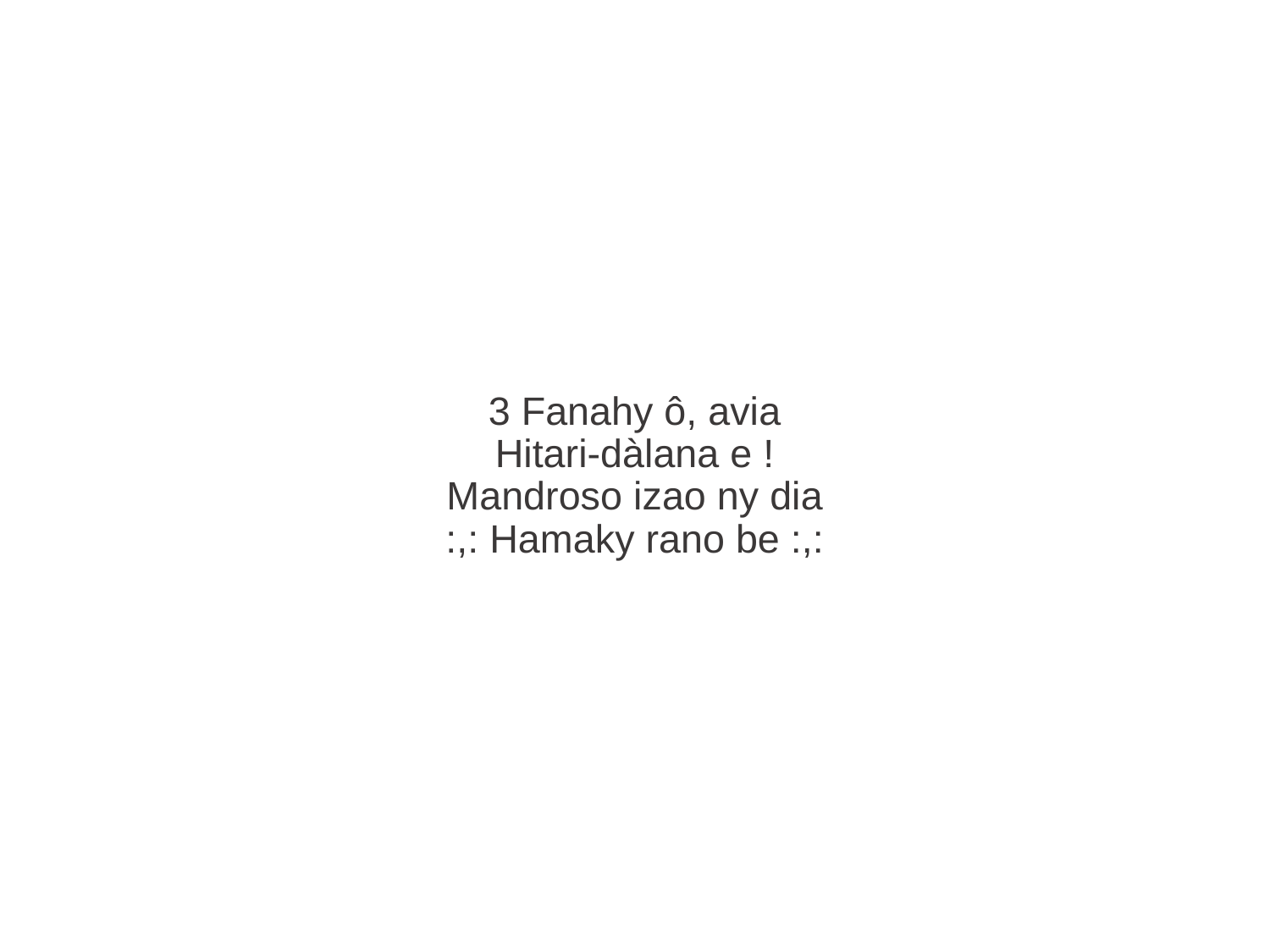

3 Fanahy ô, avia
Hitari-dàlana e !
Mandroso izao ny dia
:,: Hamaky rano be :,: